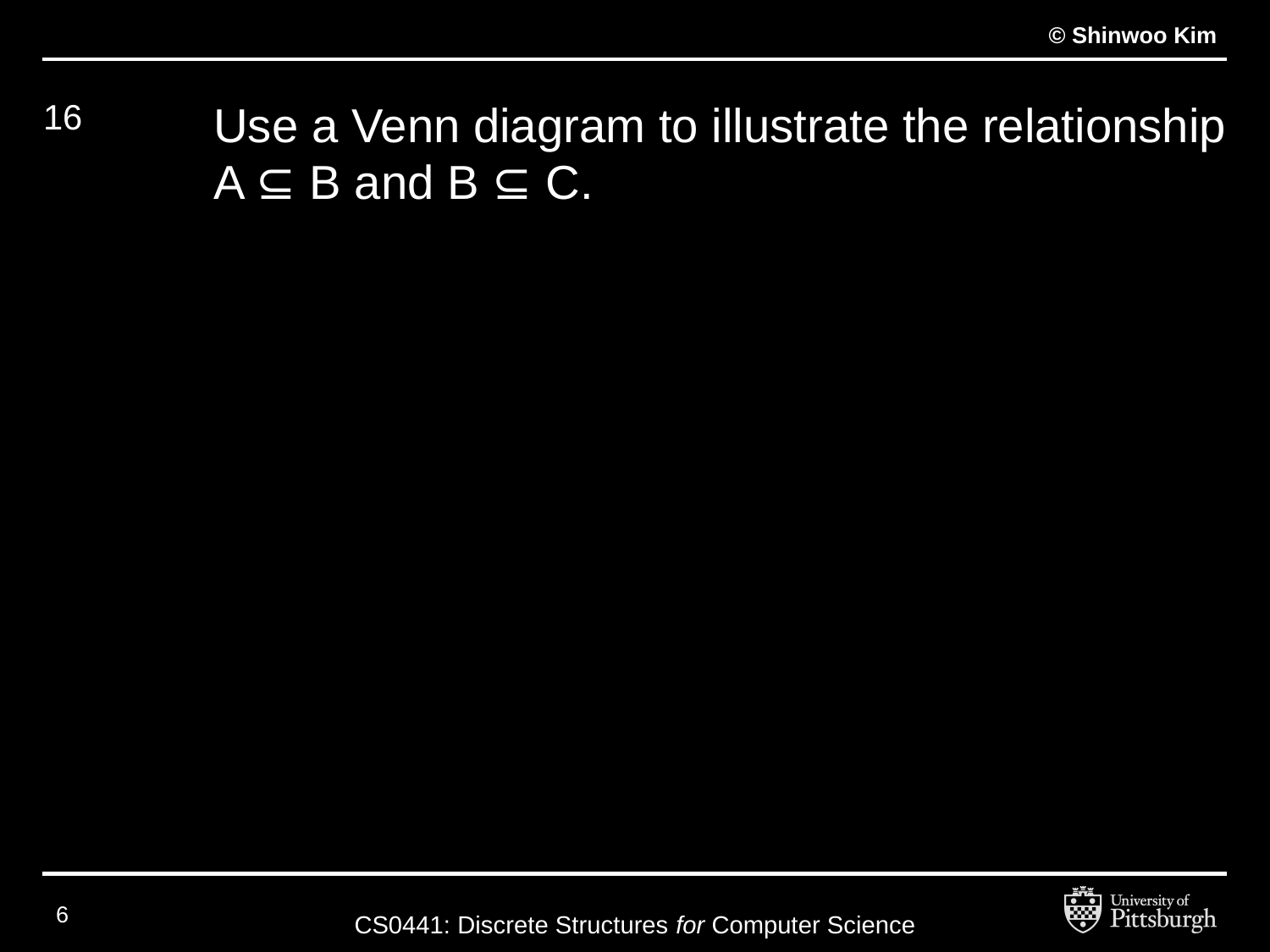

# 16
Use a Venn diagram to illustrate the relationship A ⊆ B and B ⊆ C.

6